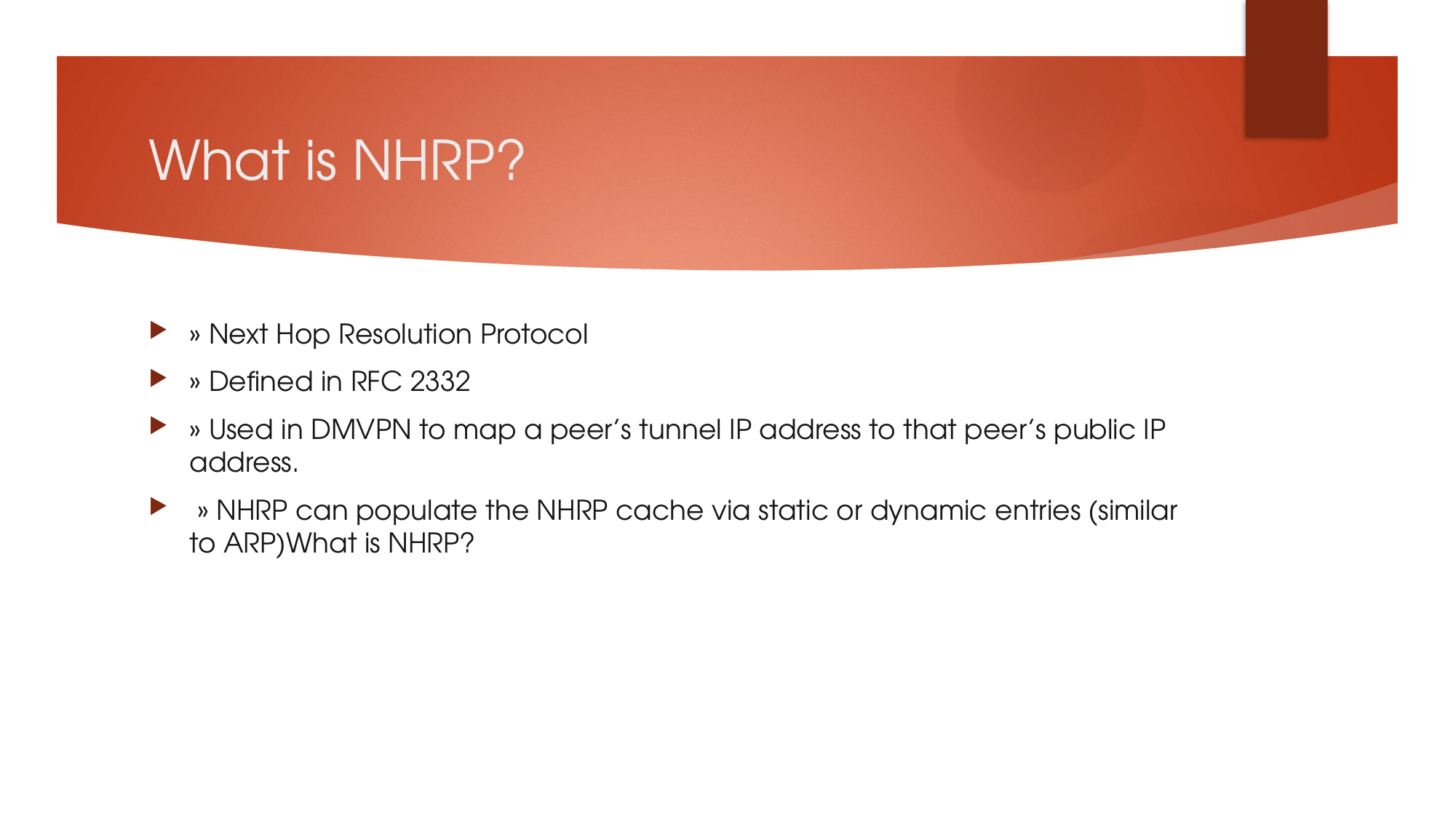

# What is NHRP?
» Next Hop Resolution Protocol
» Defined in RFC 2332
» Used in DMVPN to map a peer’s tunnel IP address to that peer’s public IP address.
 » NHRP can populate the NHRP cache via static or dynamic entries (similar to ARP)What is NHRP?